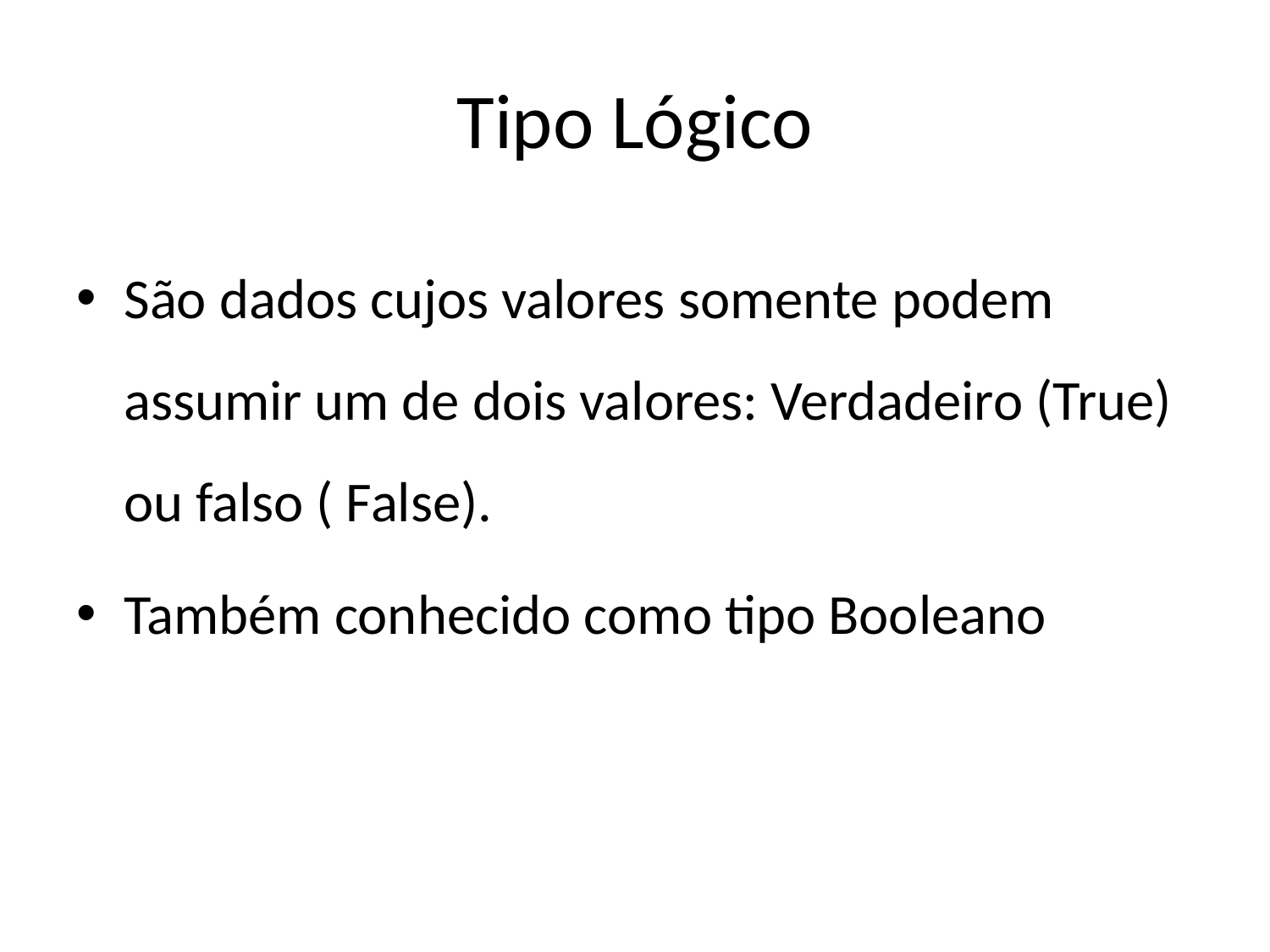

# Tipo Lógico
São dados cujos valores somente podem assumir um de dois valores: Verdadeiro (True) ou falso ( False).
Também conhecido como tipo Booleano